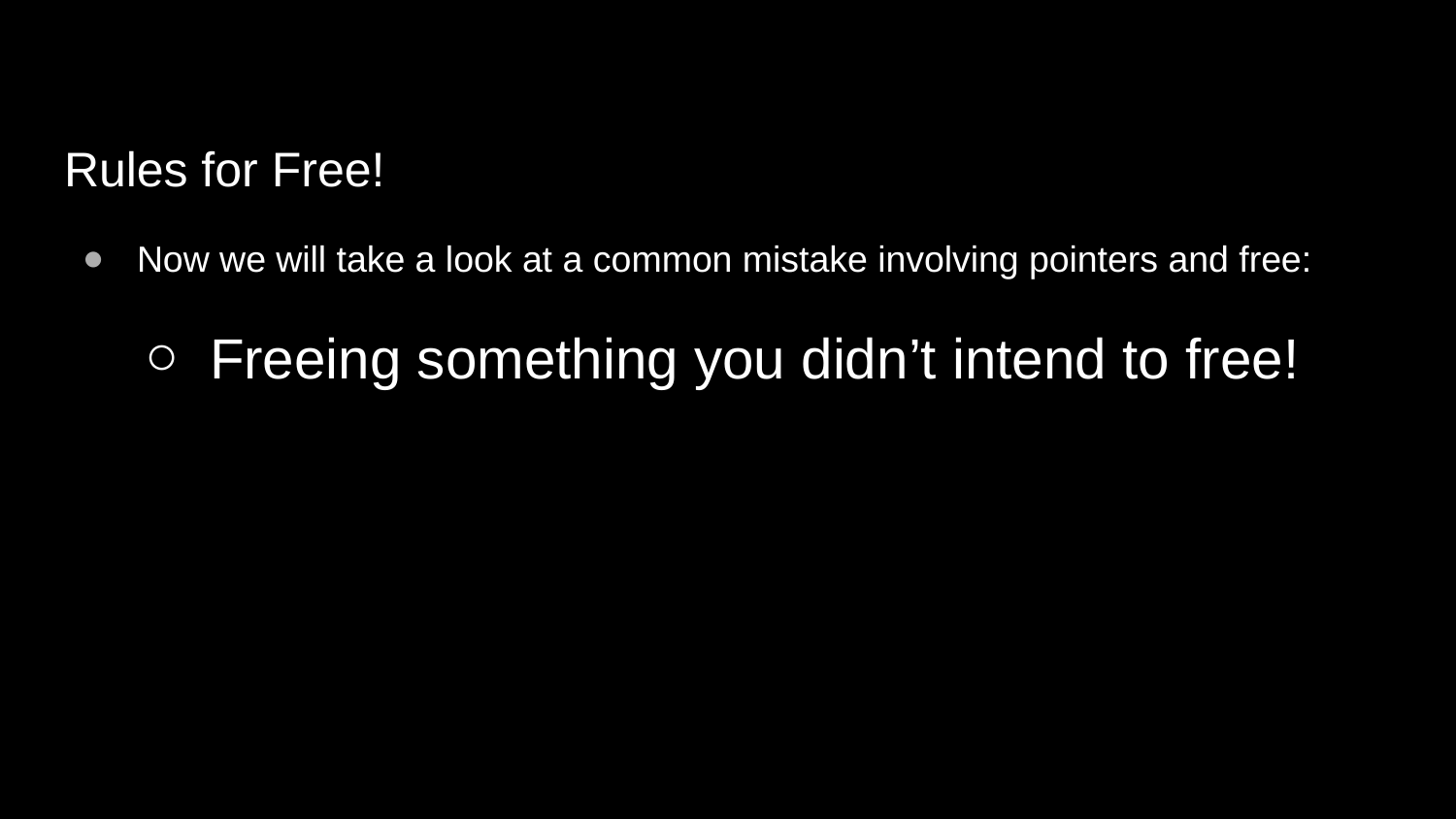

Rules for Free!
Now we will take a look at a common mistake involving pointers and free:
Freeing something you didn’t intend to free!